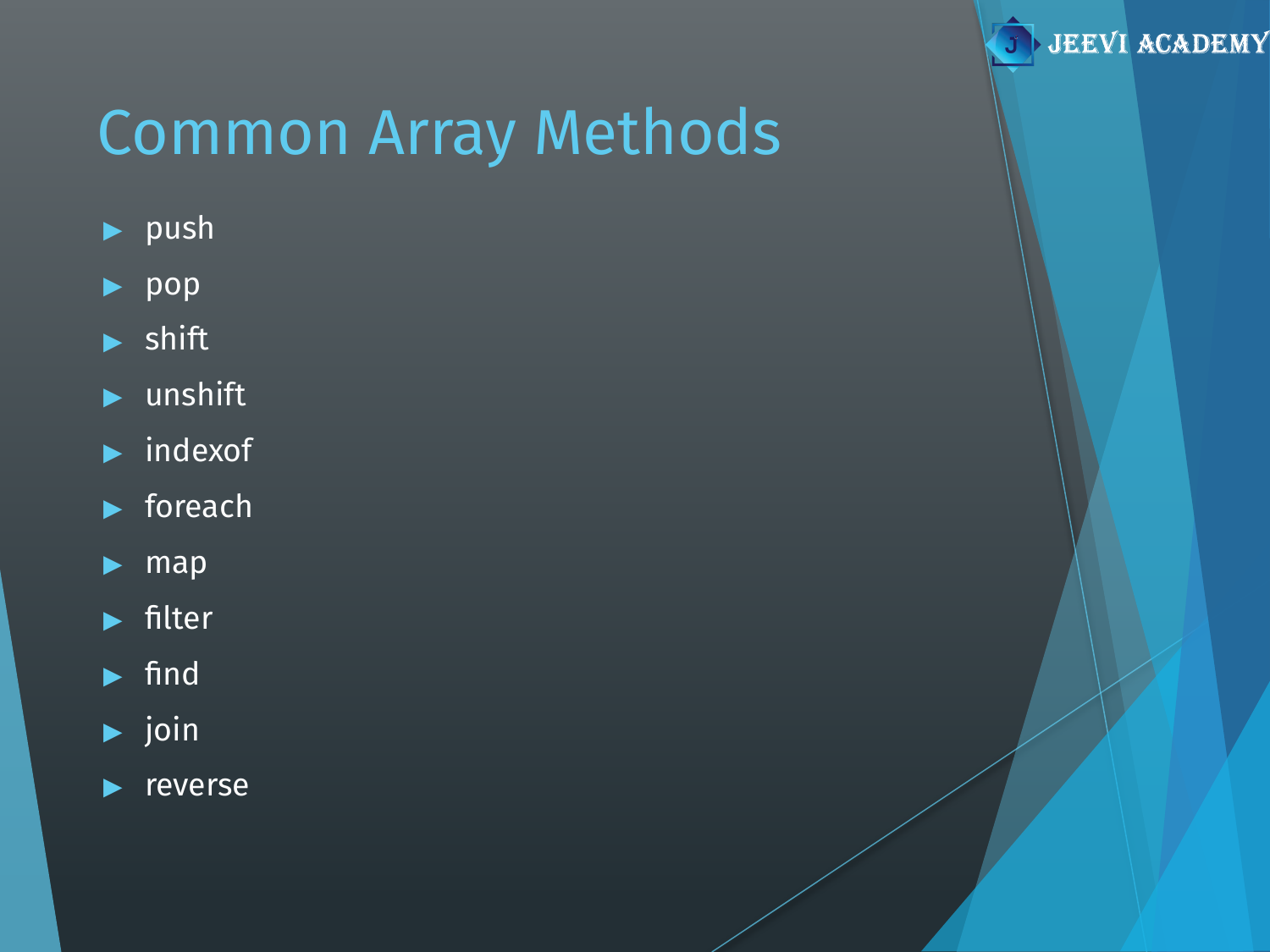

# Common Array Methods
push
pop
shift
unshift
indexof
foreach
map
filter
find
join
reverse